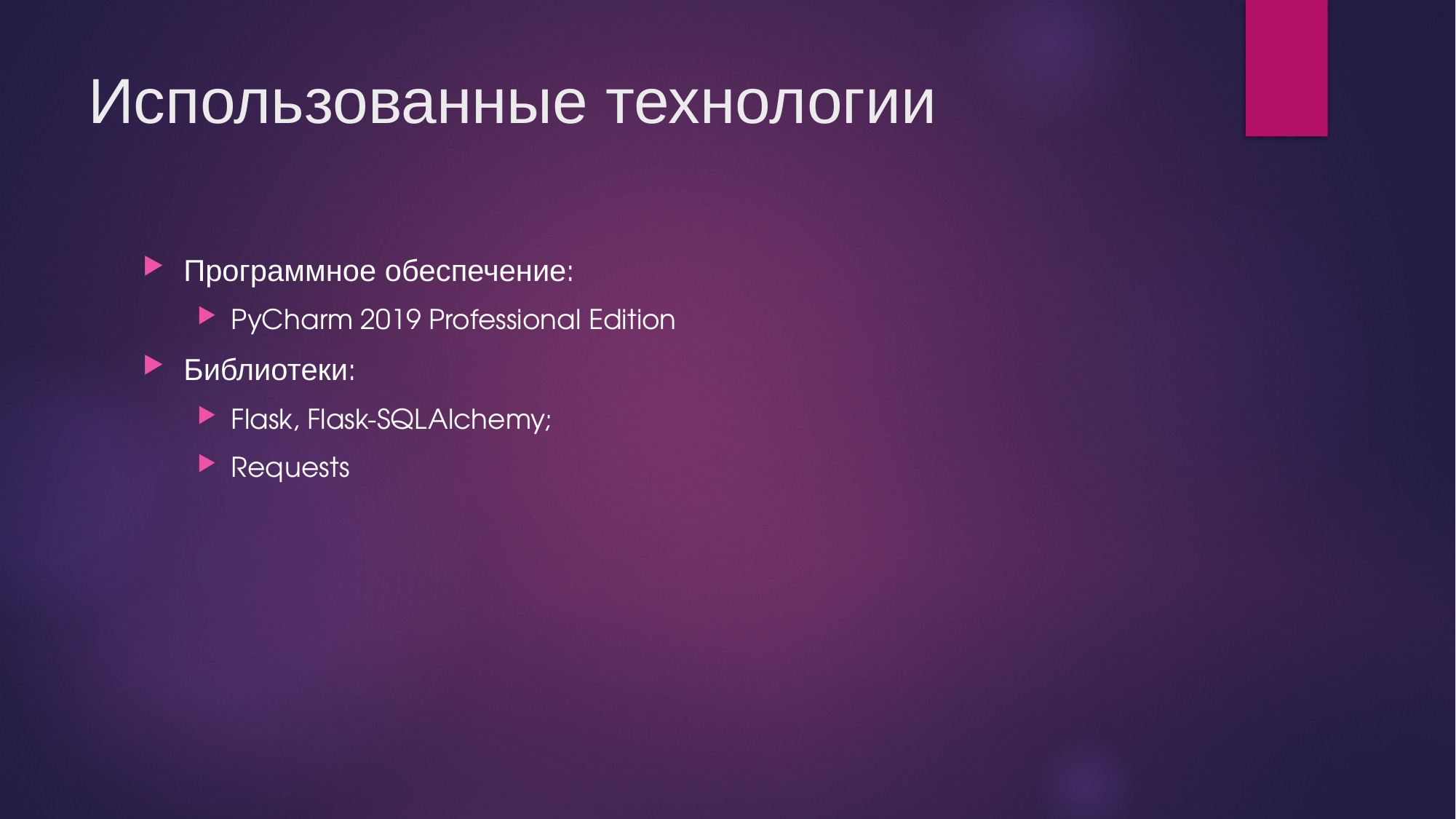

# Использованные технологии
Программное обеспечение:
PyCharm 2019 Professional Edition
Библиотеки:
Flask, Flask-SQLAlchemy;
Requests